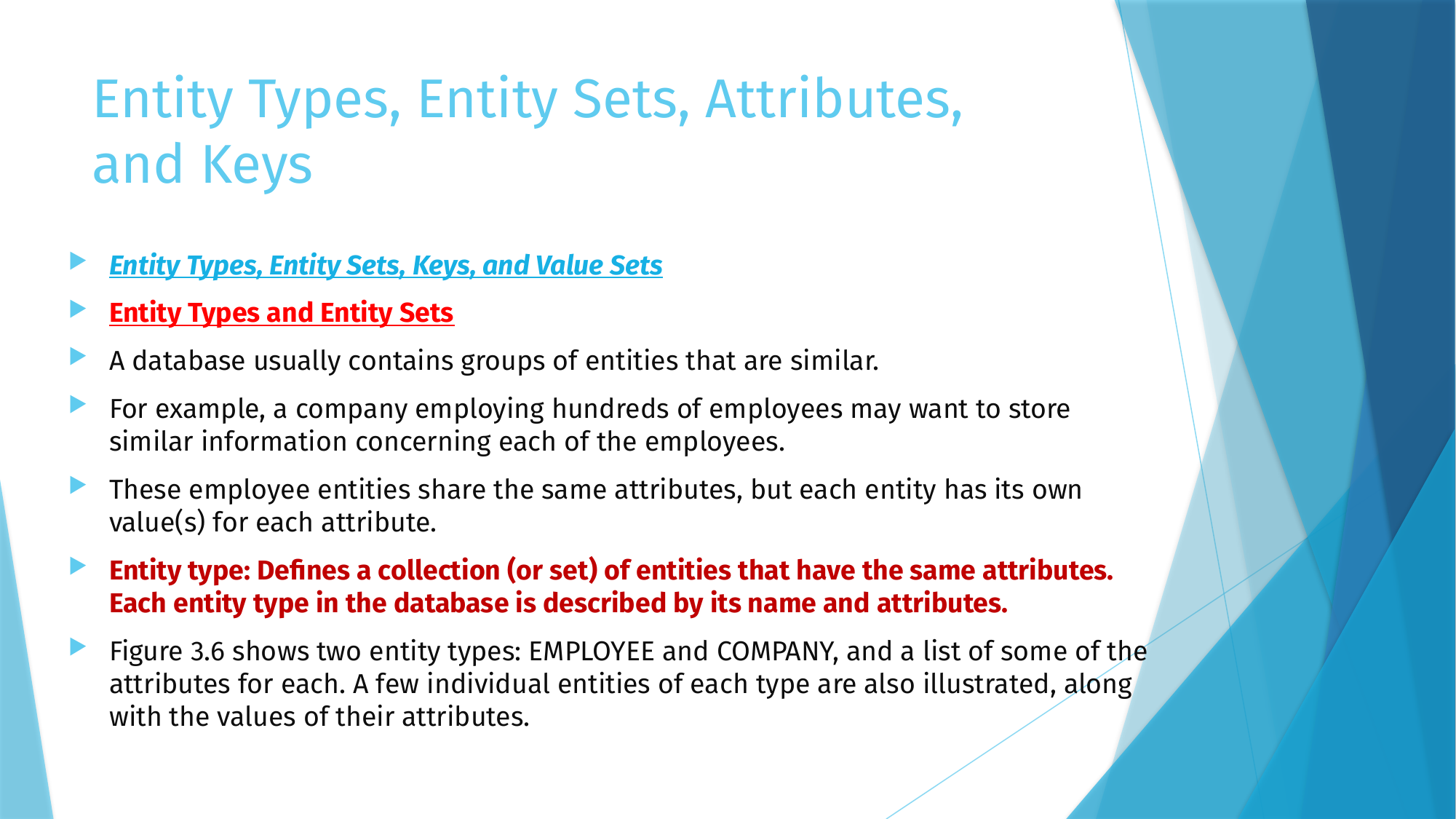

# Entity Types, Entity Sets, Attributes, and Keys

Entity Types, Entity Sets, Keys, and Value Sets
Entity Types and Entity Sets
A database usually contains groups of entities that are similar.
For example, a company employing hundreds of employees may want to store similar information concerning each of the employees.
These employee entities share the same attributes, but each entity has its own value(s) for each attribute.
Entity type: Defines a collection (or set) of entities that have the same attributes. Each entity type in the database is described by its name and attributes.
Figure 3.6 shows two entity types: EMPLOYEE and COMPANY, and a list of some of the attributes for each. A few individual entities of each type are also illustrated, along with the values of their attributes.